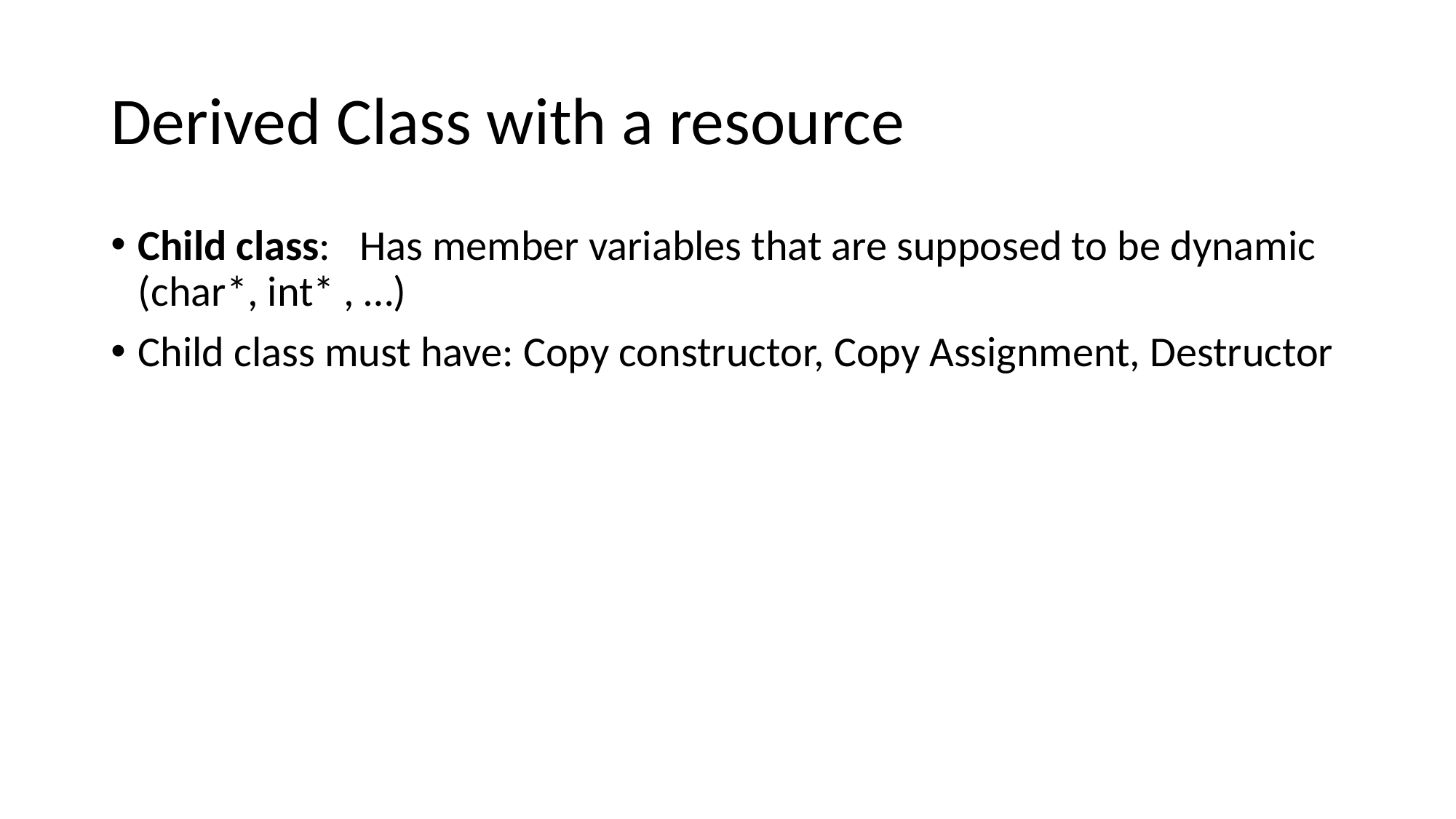

# Derived Class with a resource
Child class:   Has member variables that are supposed to be dynamic (char*, int* , …)
Child class must have: Copy constructor, Copy Assignment, Destructor